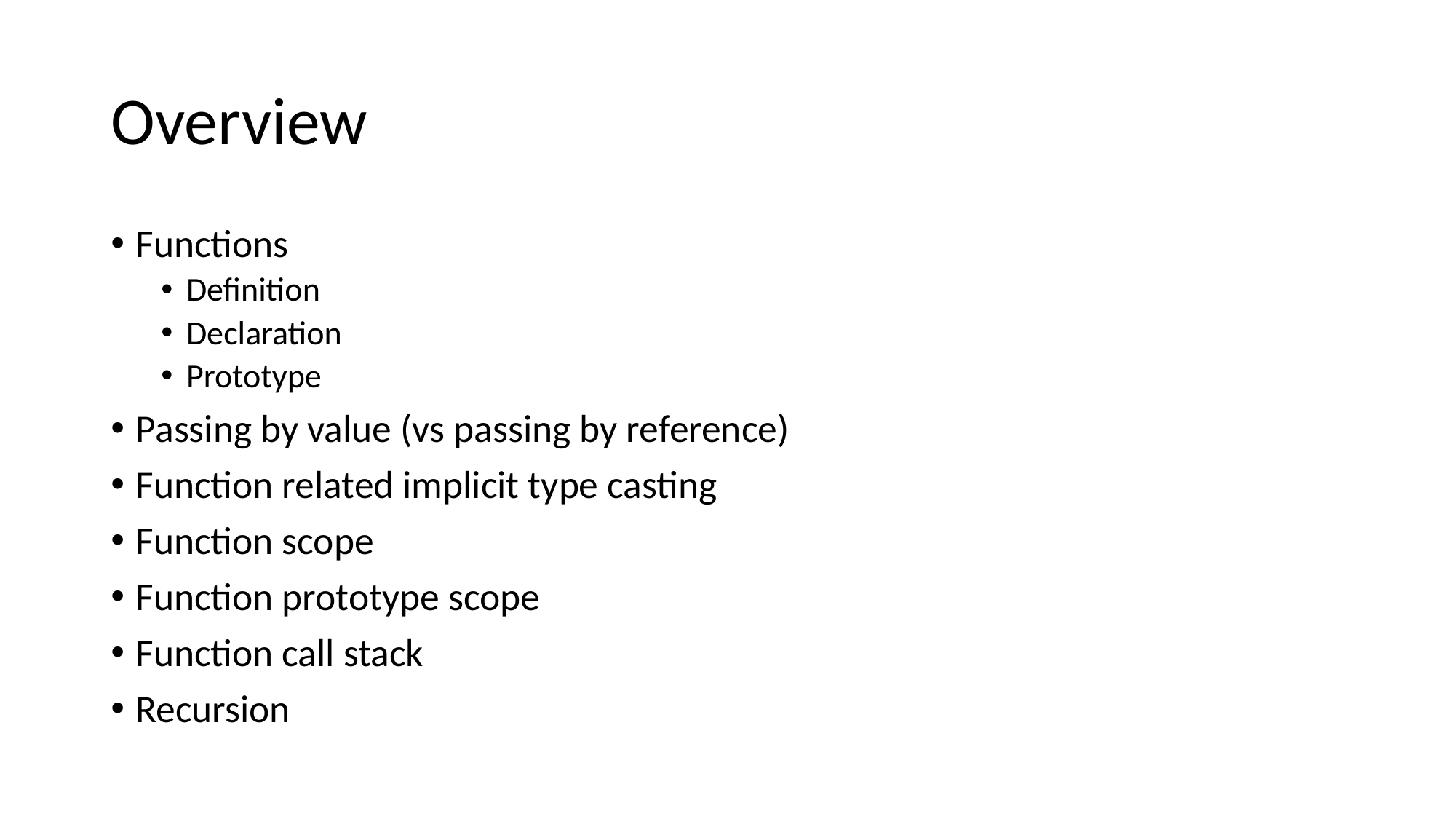

# Overview
Functions
Definition
Declaration
Prototype
Passing by value (vs passing by reference)
Function related implicit type casting
Function scope
Function prototype scope
Function call stack
Recursion